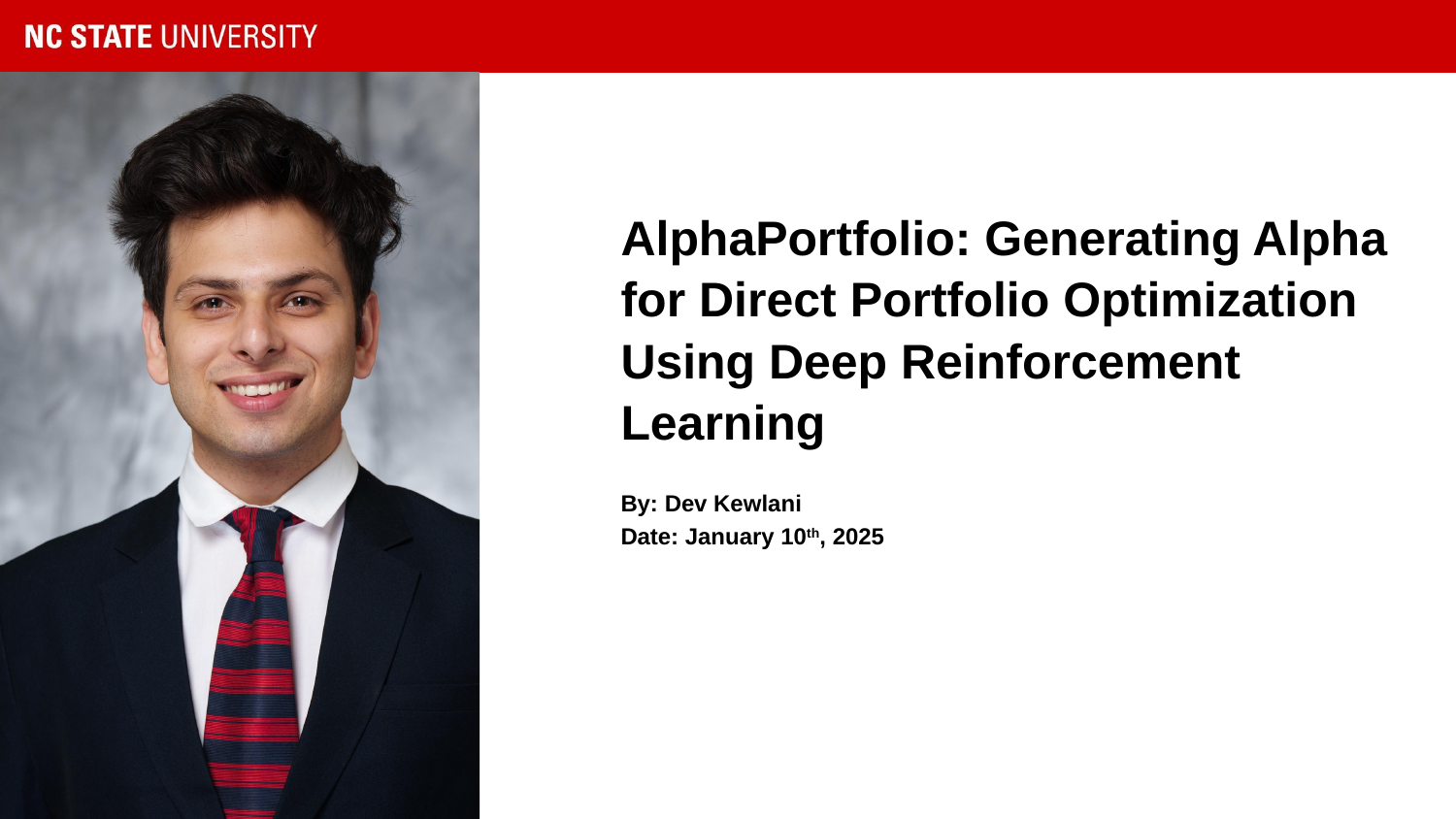

AlphaPortfolio: Generating Alpha for Direct Portfolio Optimization Using Deep Reinforcement Learning
By: Dev Kewlani
Date: January 10th, 2025